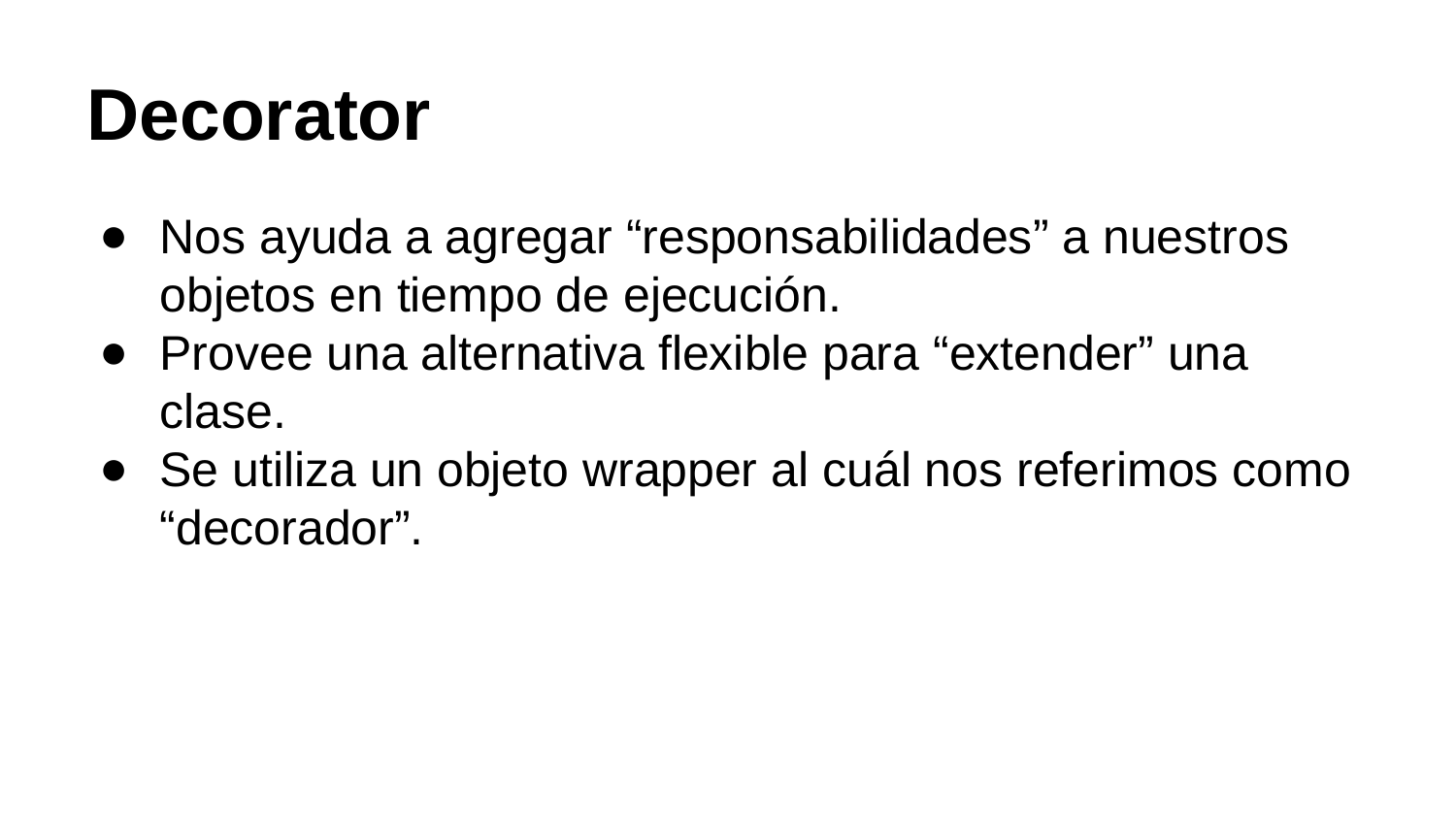

Decorator
Nos ayuda a agregar “responsabilidades” a nuestros objetos en tiempo de ejecución.
Provee una alternativa flexible para “extender” una clase.
Se utiliza un objeto wrapper al cuál nos referimos como “decorador”.